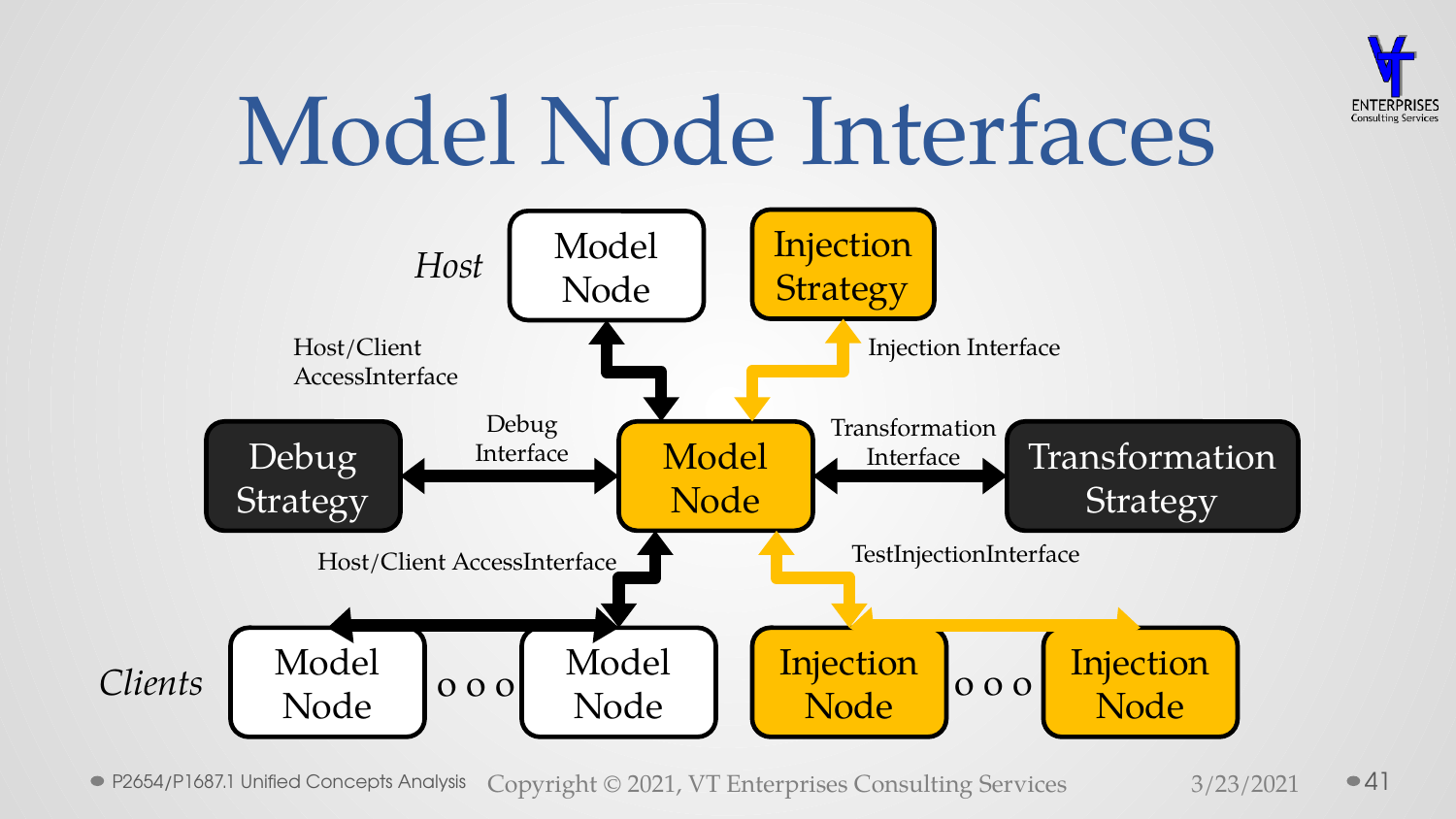

# Model Node Interfaces
Injection
Strategy
Model
Node
Host
Injection Interface
Host/Client AccessInterface
Debug
Interface
Transformation Interface
Debug
Strategy
Model
Node
Transformation
Strategy
TestInjectionInterface
Host/Client AccessInterface
Model
Node
Model
Node
Injection
Node
Injection
Node
Clients
o o o
o o o
P2654/P1687.1 Unified Concepts Analysis
41
3/23/2021